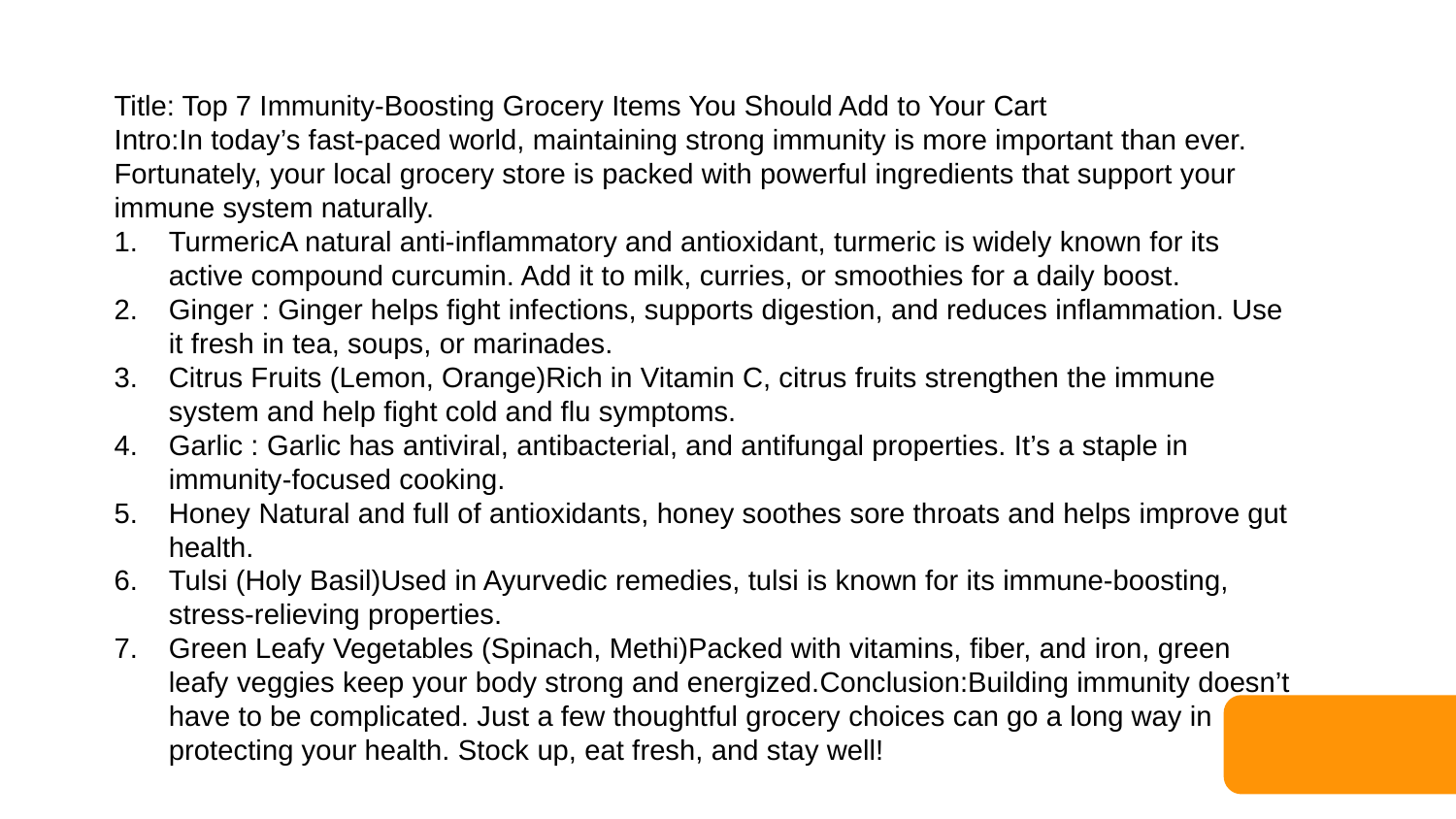

Title: Top 7 Immunity-Boosting Grocery Items You Should Add to Your Cart
Intro:In today’s fast-paced world, maintaining strong immunity is more important than ever. Fortunately, your local grocery store is packed with powerful ingredients that support your immune system naturally.
TurmericA natural anti-inflammatory and antioxidant, turmeric is widely known for its active compound curcumin. Add it to milk, curries, or smoothies for a daily boost.
Ginger : Ginger helps fight infections, supports digestion, and reduces inflammation. Use it fresh in tea, soups, or marinades.
Citrus Fruits (Lemon, Orange)Rich in Vitamin C, citrus fruits strengthen the immune system and help fight cold and flu symptoms.
Garlic : Garlic has antiviral, antibacterial, and antifungal properties. It’s a staple in immunity-focused cooking.
Honey Natural and full of antioxidants, honey soothes sore throats and helps improve gut health.
Tulsi (Holy Basil)Used in Ayurvedic remedies, tulsi is known for its immune-boosting, stress-relieving properties.
Green Leafy Vegetables (Spinach, Methi)Packed with vitamins, fiber, and iron, green leafy veggies keep your body strong and energized.Conclusion:Building immunity doesn’t have to be complicated. Just a few thoughtful grocery choices can go a long way in protecting your health. Stock up, eat fresh, and stay well!